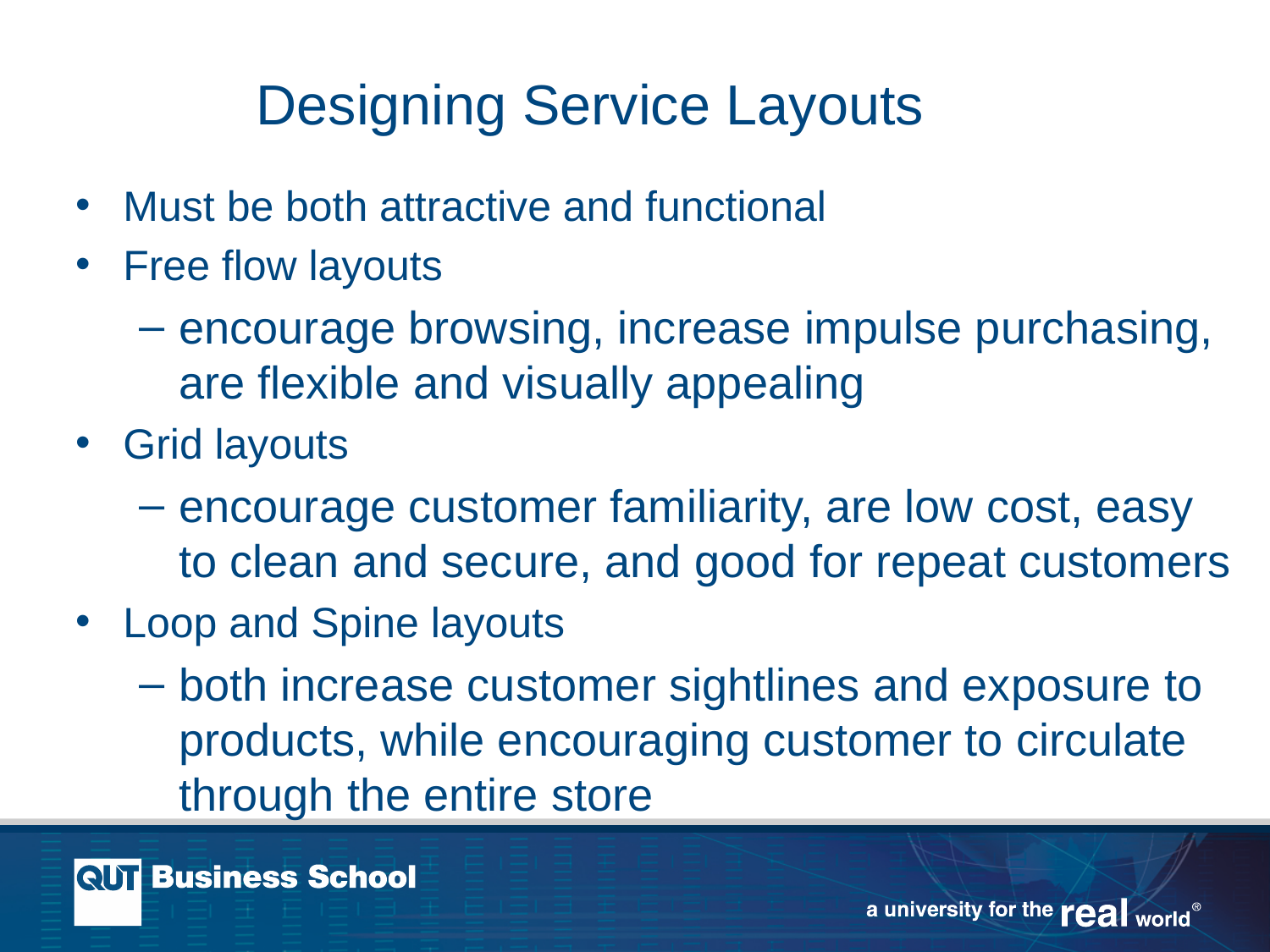

# Designing Service Layouts
Must be both attractive and functional
Free flow layouts
encourage browsing, increase impulse purchasing, are flexible and visually appealing
Grid layouts
encourage customer familiarity, are low cost, easy to clean and secure, and good for repeat customers
Loop and Spine layouts
both increase customer sightlines and exposure to products, while encouraging customer to circulate through the entire store